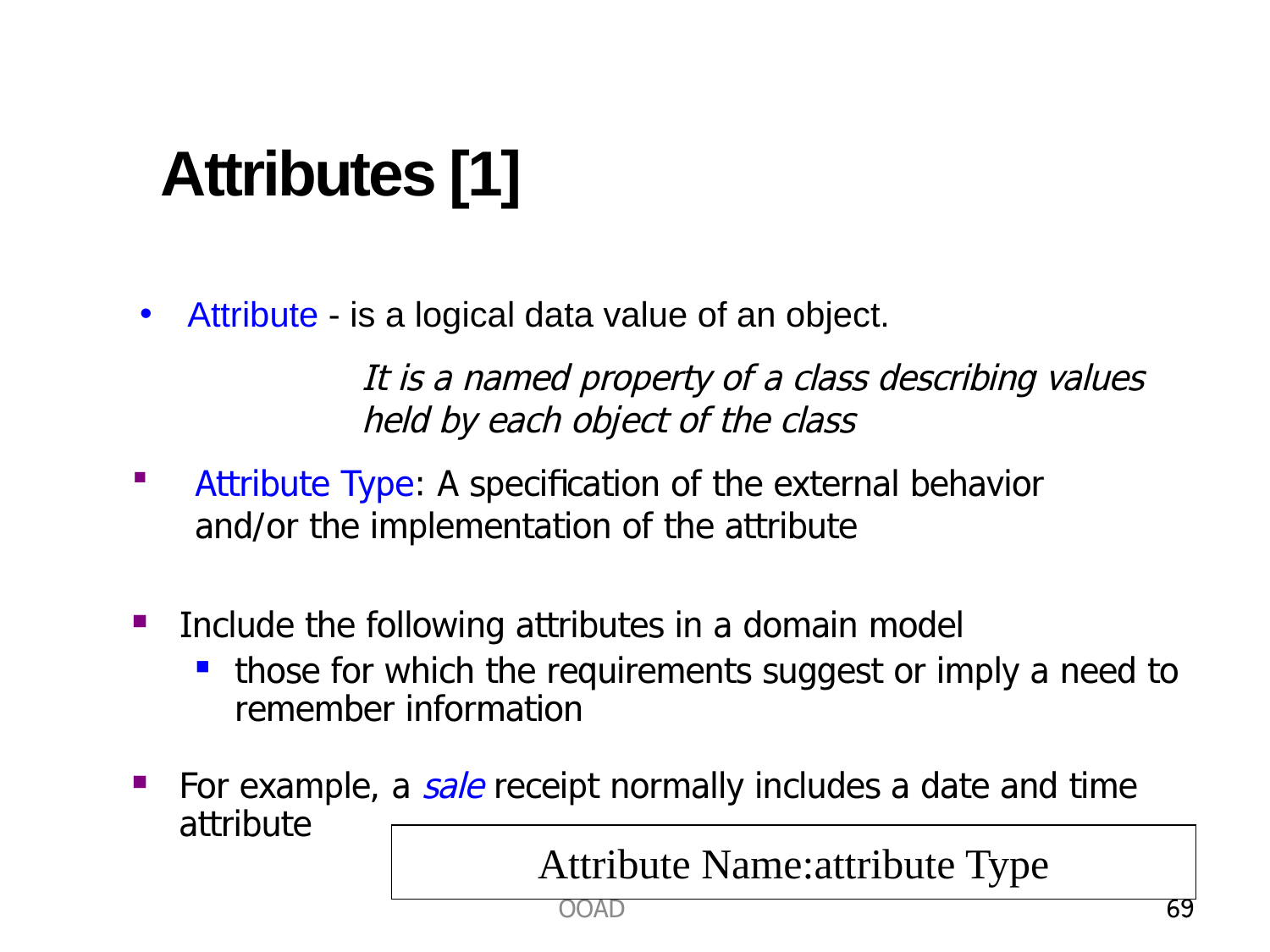

# Attributes [1]
Attribute - is a logical data value of an object.
It is a named property of a class describing values held by each object of the class
Attribute Type: A specification of the external behavior and/or the implementation of the attribute
Include the following attributes in a domain model
those for which the requirements suggest or imply a need to remember information
For example, a sale receipt normally includes a date and time attribute
Attribute Name:attribute Type
OOAD
69